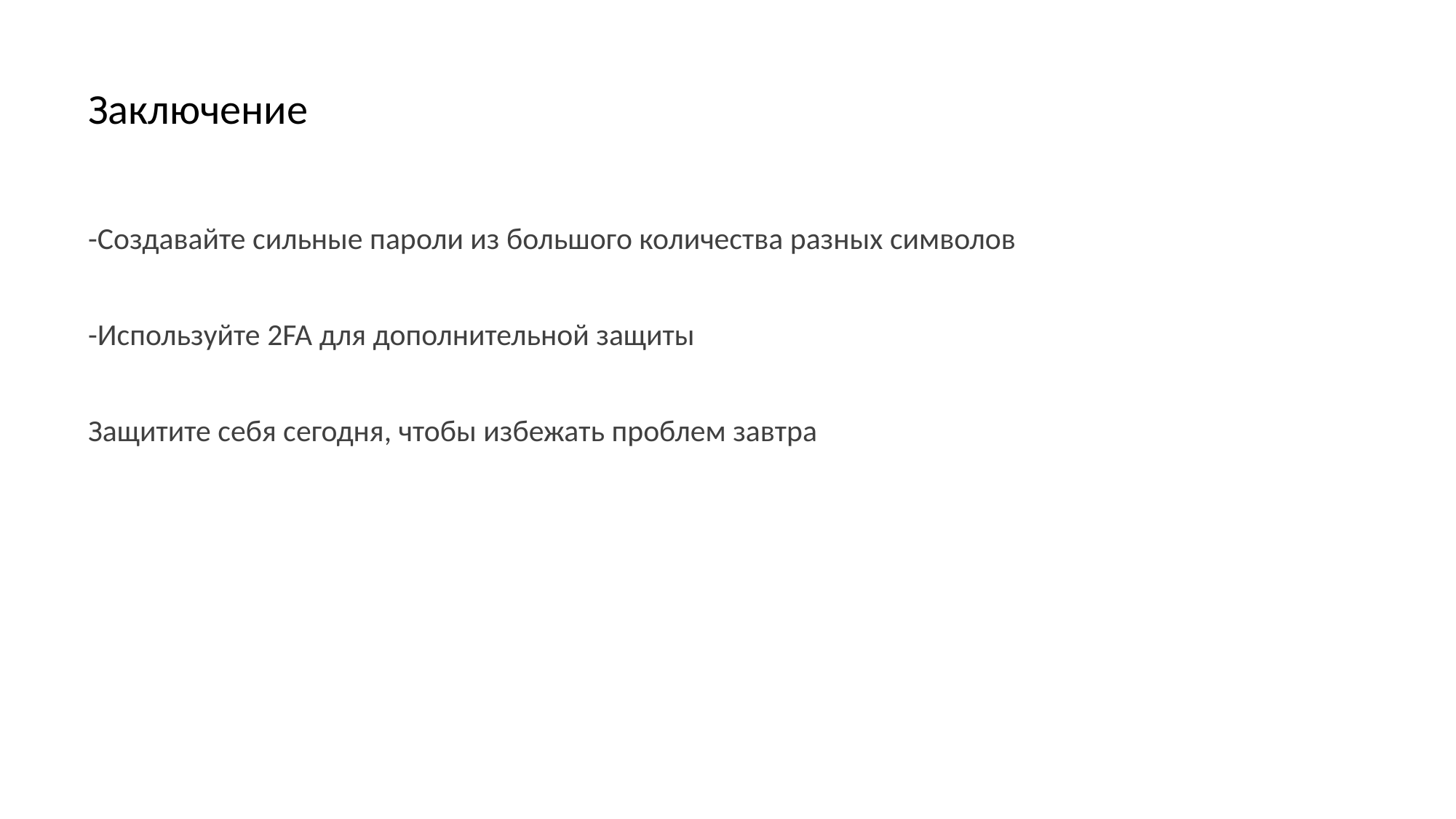

# Заключение
-Создавайте сильные пароли из большого количества разных символов

-Используйте 2FA для дополнительной защиты

Защитите себя сегодня, чтобы избежать проблем завтра